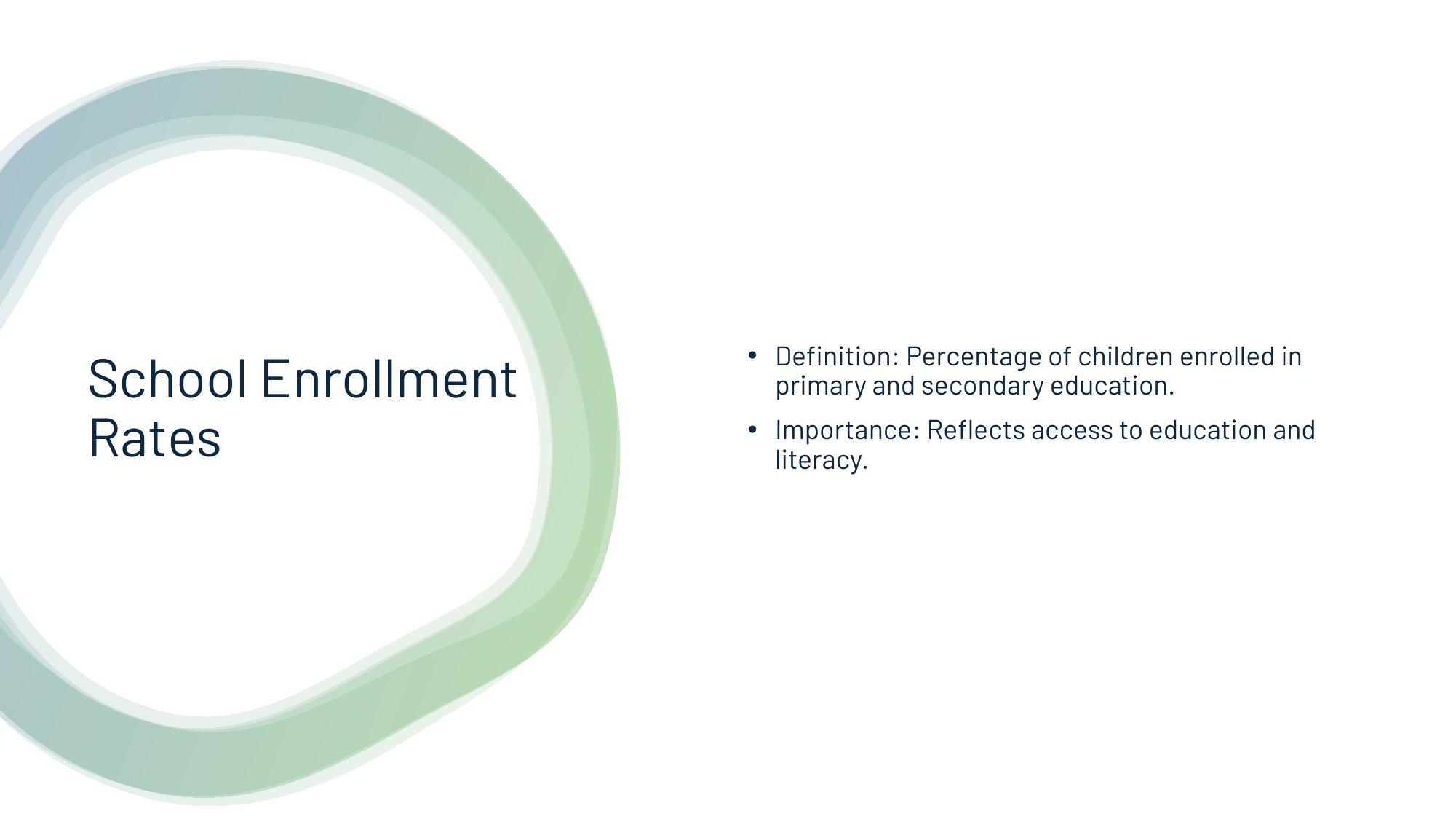

Definition: Percentage of children enrolled in primary and secondary education.
Importance: Reflects access to education and literacy.
# School Enrollment Rates